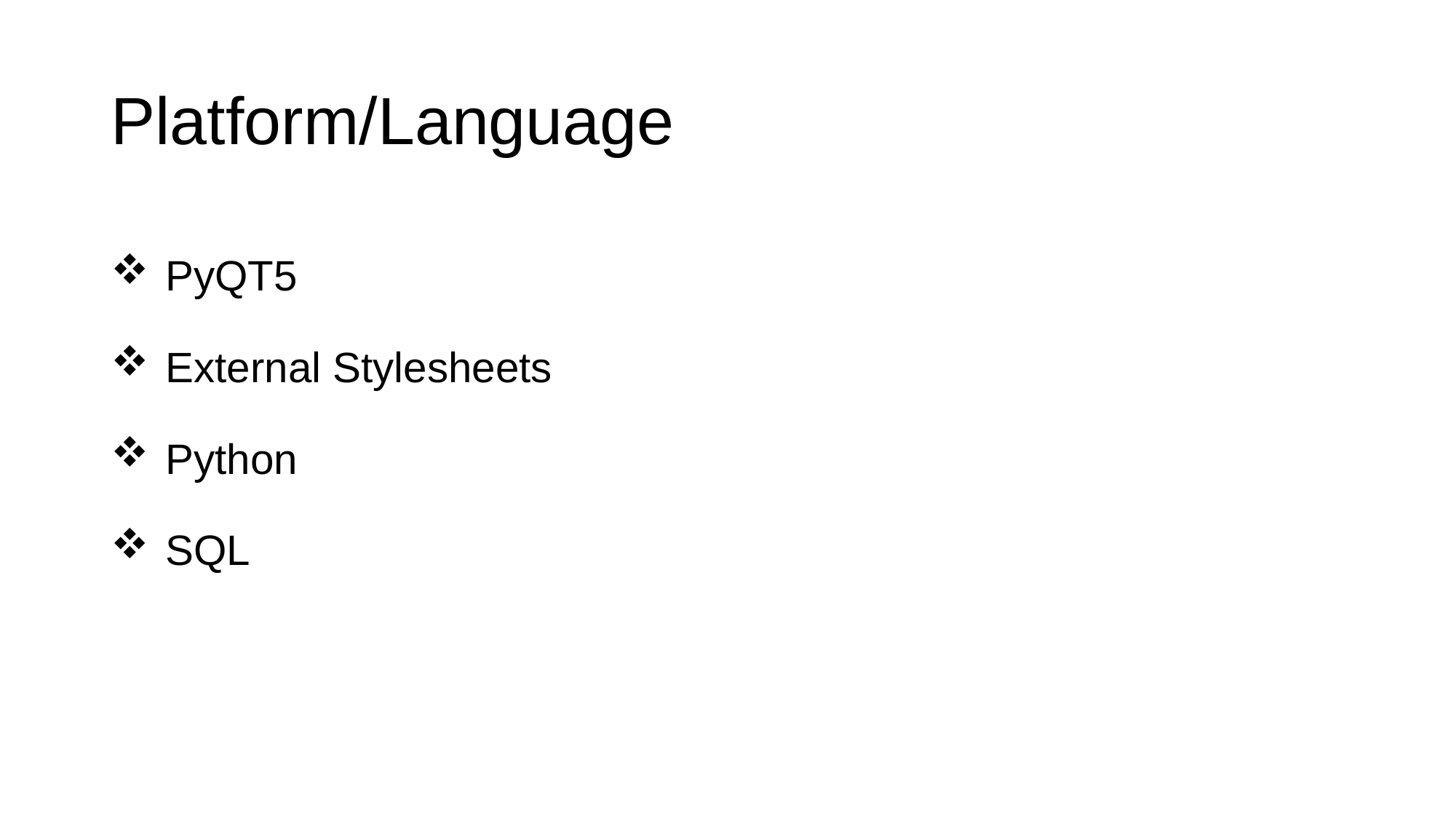

# Platform/Language
PyQT5
External Stylesheets
Python
SQL